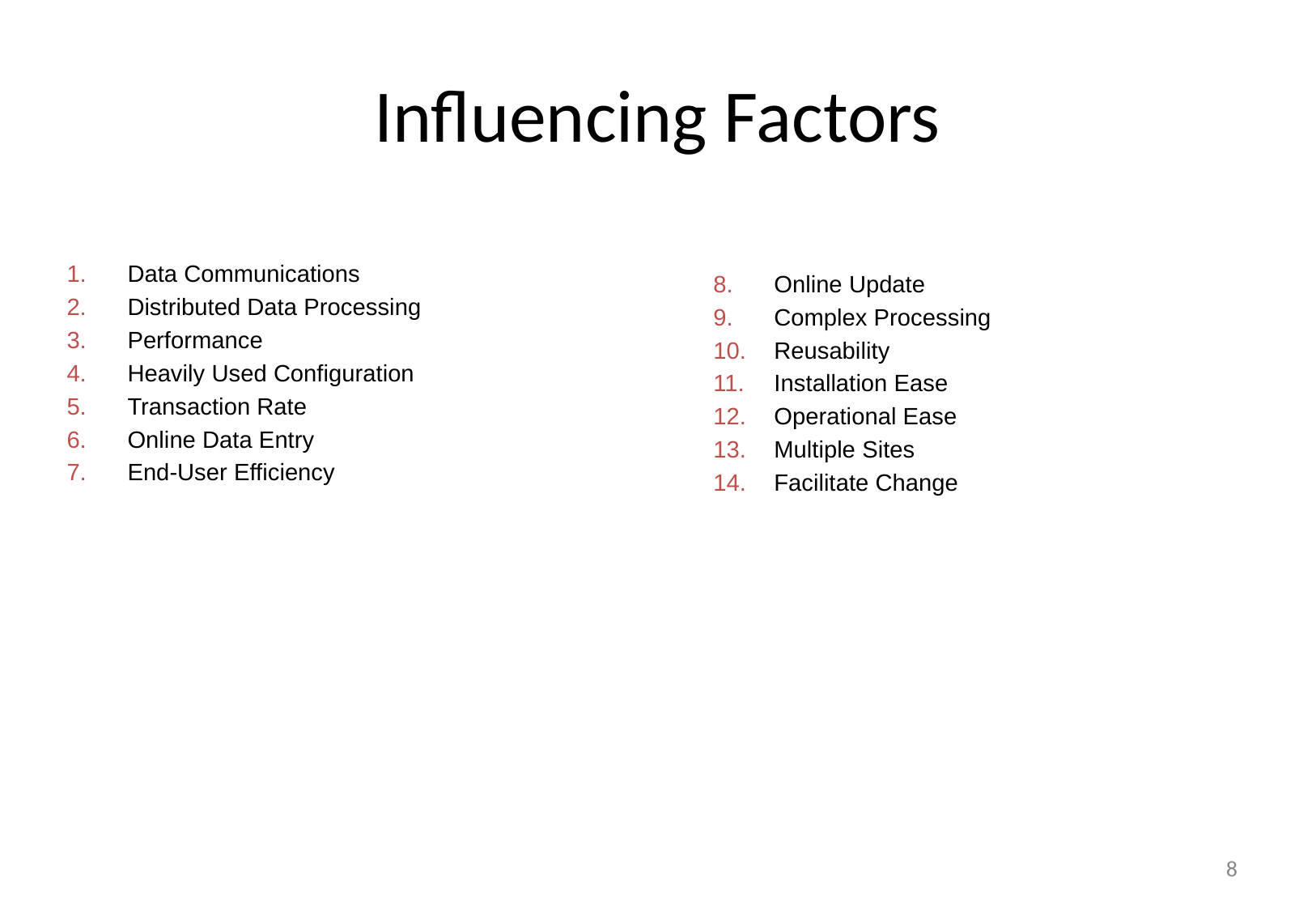

# Influencing Factors
Data Communications
Distributed Data Processing
Performance
Heavily Used Configuration
Transaction Rate
Online Data Entry
End-User Efficiency
Online Update
Complex Processing
Reusability
Installation Ease
Operational Ease
Multiple Sites
Facilitate Change

8